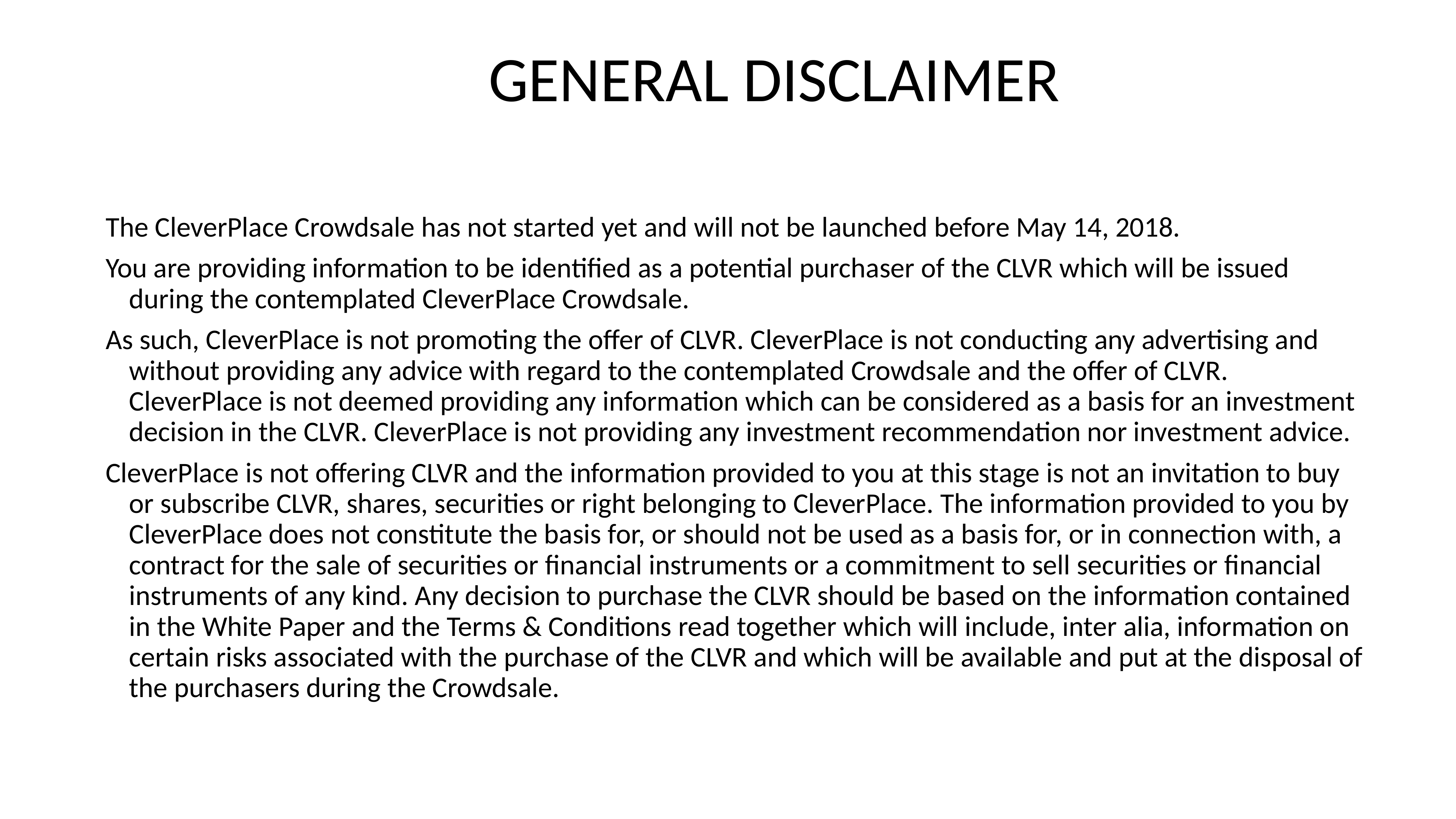

# GENERAL DISCLAIMER

The CleverPlace Crowdsale has not started yet and will not be launched before May 14, 2018.
You are providing information to be identified as a potential purchaser of the CLVR which will be issued during the contemplated CleverPlace Crowdsale.
As such, CleverPlace is not promoting the offer of CLVR. CleverPlace is not conducting any advertising and without providing any advice with regard to the contemplated Crowdsale and the offer of CLVR. CleverPlace is not deemed providing any information which can be considered as a basis for an investment decision in the CLVR. CleverPlace is not providing any investment recommendation nor investment advice.
CleverPlace is not offering CLVR and the information provided to you at this stage is not an invitation to buy or subscribe CLVR, shares, securities or right belonging to CleverPlace. The information provided to you by CleverPlace does not constitute the basis for, or should not be used as a basis for, or in connection with, a contract for the sale of securities or financial instruments or a commitment to sell securities or financial instruments of any kind. Any decision to purchase the CLVR should be based on the information contained in the White Paper and the Terms & Conditions read together which will include, inter alia, information on certain risks associated with the purchase of the CLVR and which will be available and put at the disposal of the purchasers during the Crowdsale.